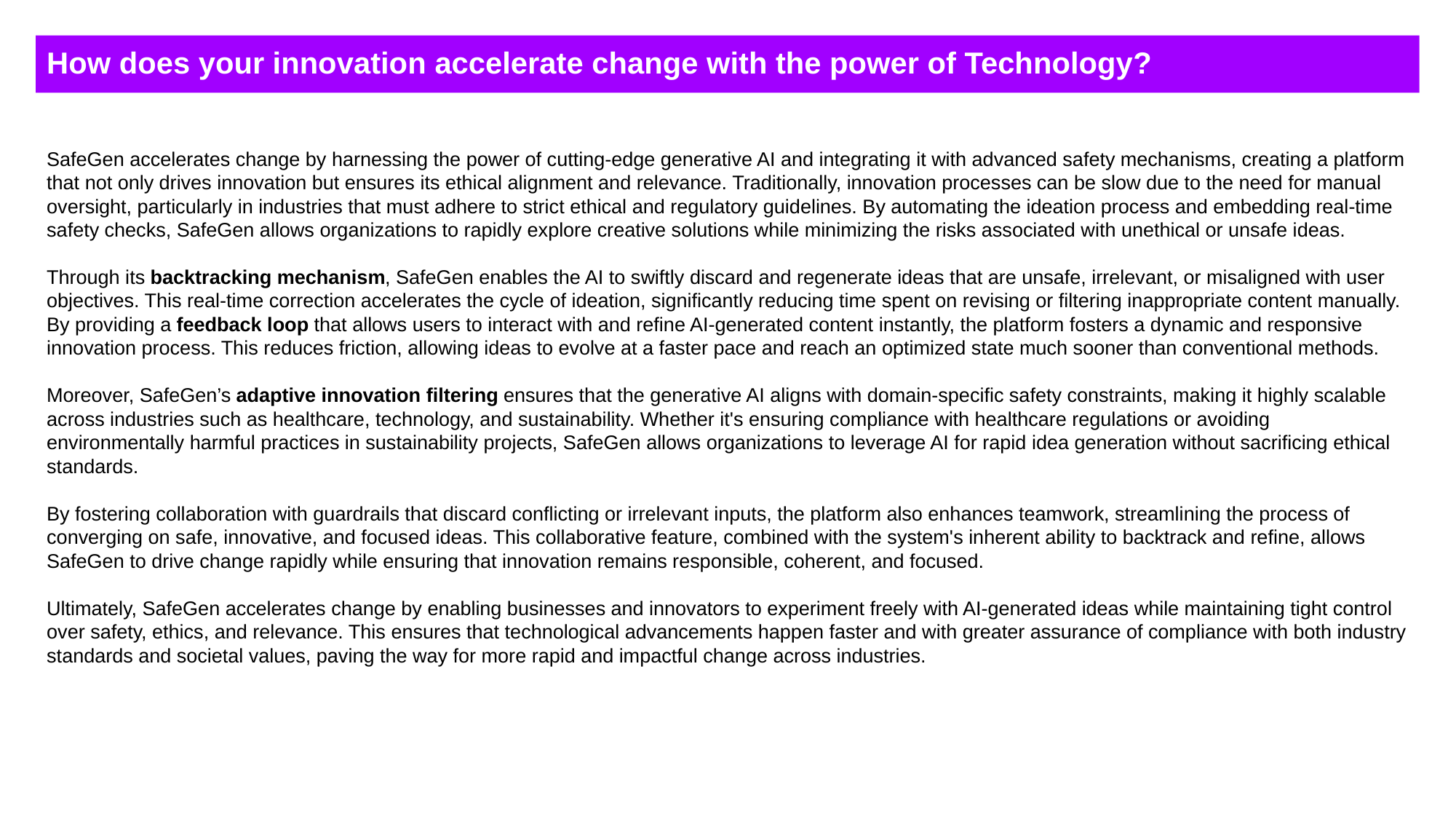

How does your innovation accelerate change with the power of Technology?
SafeGen accelerates change by harnessing the power of cutting-edge generative AI and integrating it with advanced safety mechanisms, creating a platform that not only drives innovation but ensures its ethical alignment and relevance. Traditionally, innovation processes can be slow due to the need for manual oversight, particularly in industries that must adhere to strict ethical and regulatory guidelines. By automating the ideation process and embedding real-time safety checks, SafeGen allows organizations to rapidly explore creative solutions while minimizing the risks associated with unethical or unsafe ideas.

Through its backtracking mechanism, SafeGen enables the AI to swiftly discard and regenerate ideas that are unsafe, irrelevant, or misaligned with user objectives. This real-time correction accelerates the cycle of ideation, significantly reducing time spent on revising or filtering inappropriate content manually. By providing a feedback loop that allows users to interact with and refine AI-generated content instantly, the platform fosters a dynamic and responsive innovation process. This reduces friction, allowing ideas to evolve at a faster pace and reach an optimized state much sooner than conventional methods.

Moreover, SafeGen’s adaptive innovation filtering ensures that the generative AI aligns with domain-specific safety constraints, making it highly scalable across industries such as healthcare, technology, and sustainability. Whether it's ensuring compliance with healthcare regulations or avoiding environmentally harmful practices in sustainability projects, SafeGen allows organizations to leverage AI for rapid idea generation without sacrificing ethical standards.

By fostering collaboration with guardrails that discard conflicting or irrelevant inputs, the platform also enhances teamwork, streamlining the process of converging on safe, innovative, and focused ideas. This collaborative feature, combined with the system's inherent ability to backtrack and refine, allows SafeGen to drive change rapidly while ensuring that innovation remains responsible, coherent, and focused.

Ultimately, SafeGen accelerates change by enabling businesses and innovators to experiment freely with AI-generated ideas while maintaining tight control over safety, ethics, and relevance. This ensures that technological advancements happen faster and with greater assurance of compliance with both industry standards and societal values, paving the way for more rapid and impactful change across industries.